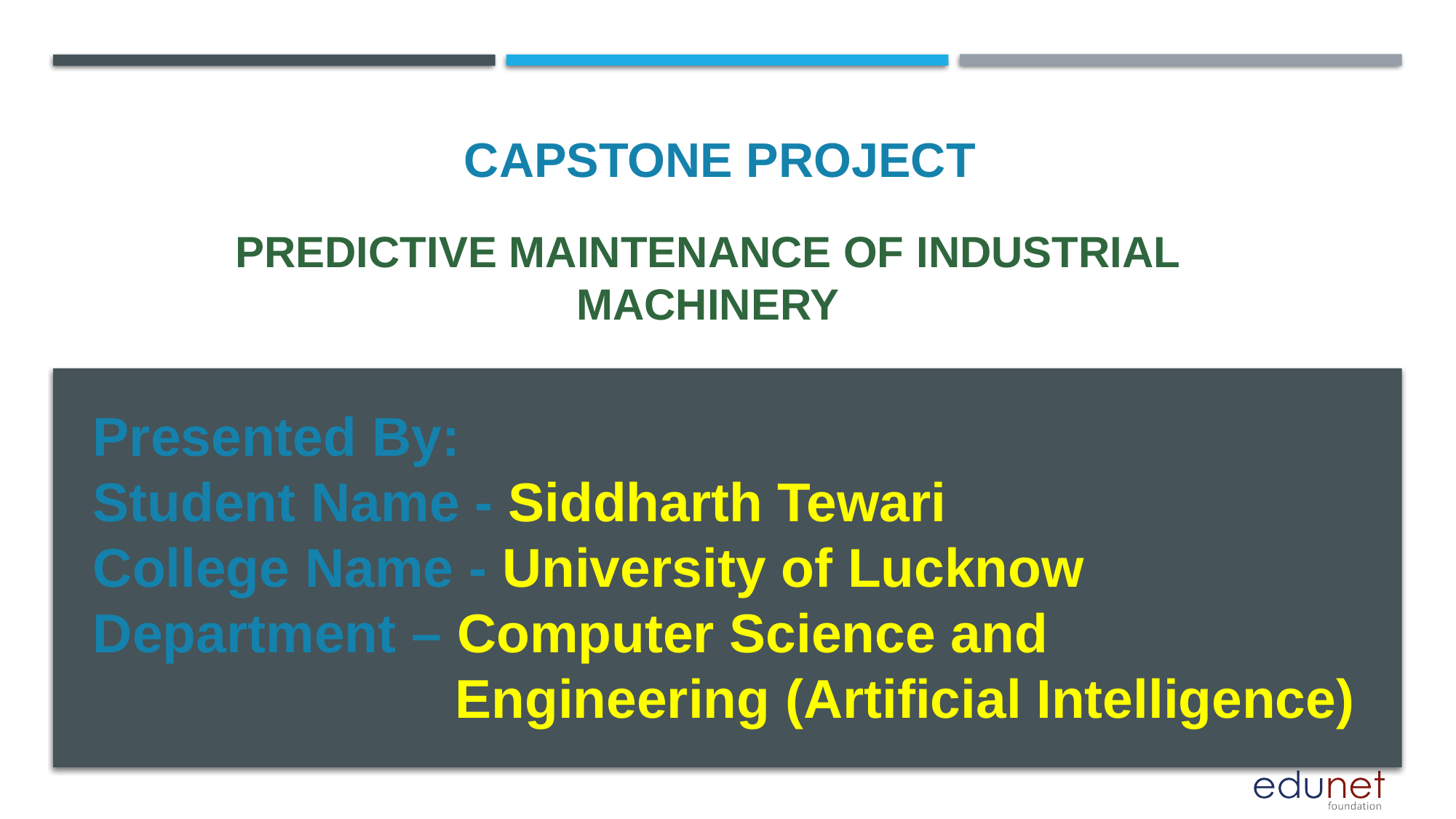

CAPSTONE PROJECT
# Predictive maintenance of industrial machinery
Presented By:
Student Name - Siddharth Tewari
College Name - University of Lucknow
Department – Computer Science and
                        Engineering (Artificial Intelligence)